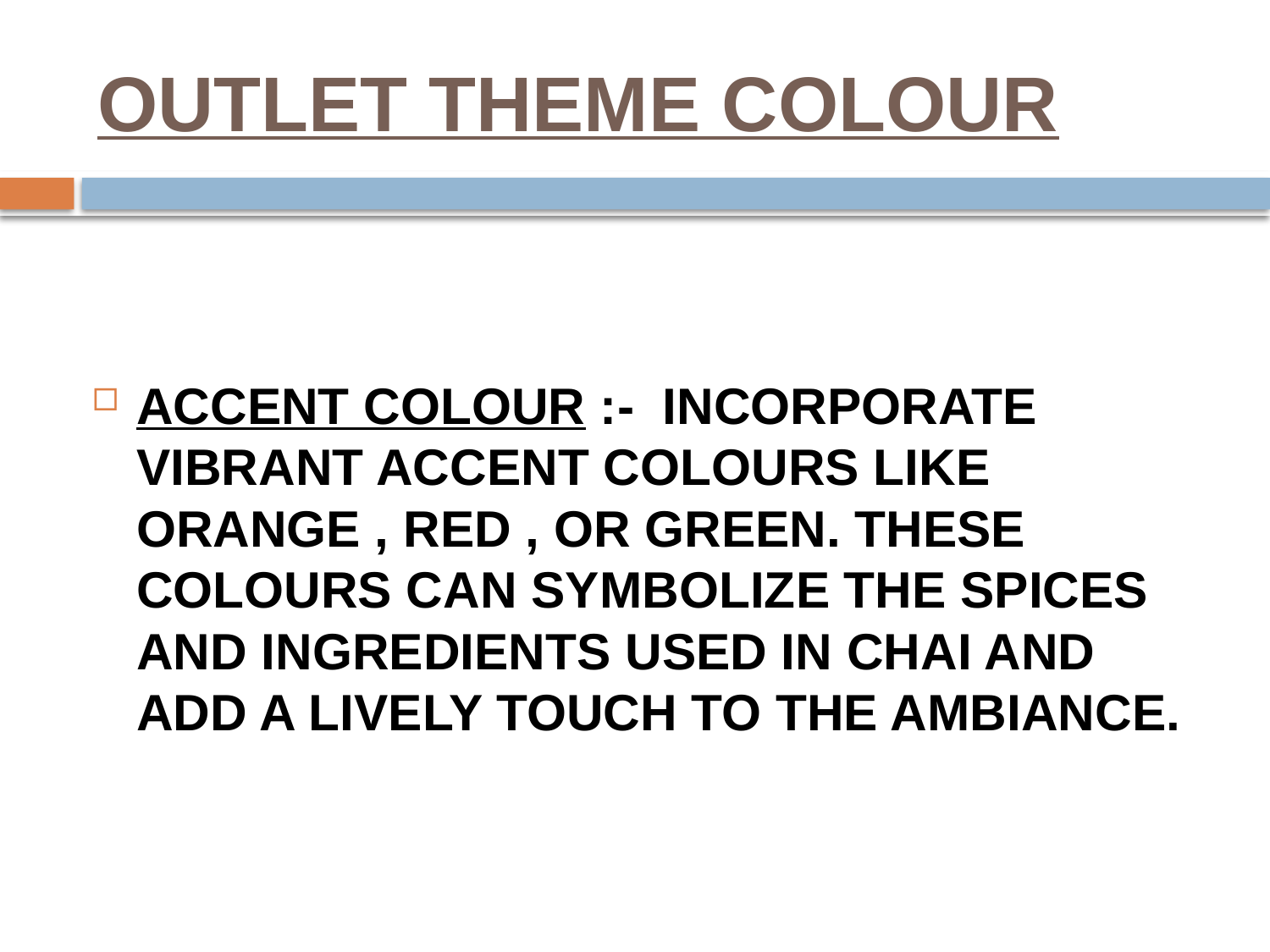

# OUTLET THEME COLOUR
ACCENT COLOUR :-  INCORPORATE VIBRANT ACCENT COLOURS LIKE ORANGE , RED , OR GREEN. THESE COLOURS CAN SYMBOLIZE THE SPICES AND INGREDIENTS USED IN CHAI AND ADD A LIVELY TOUCH TO THE AMBIANCE.